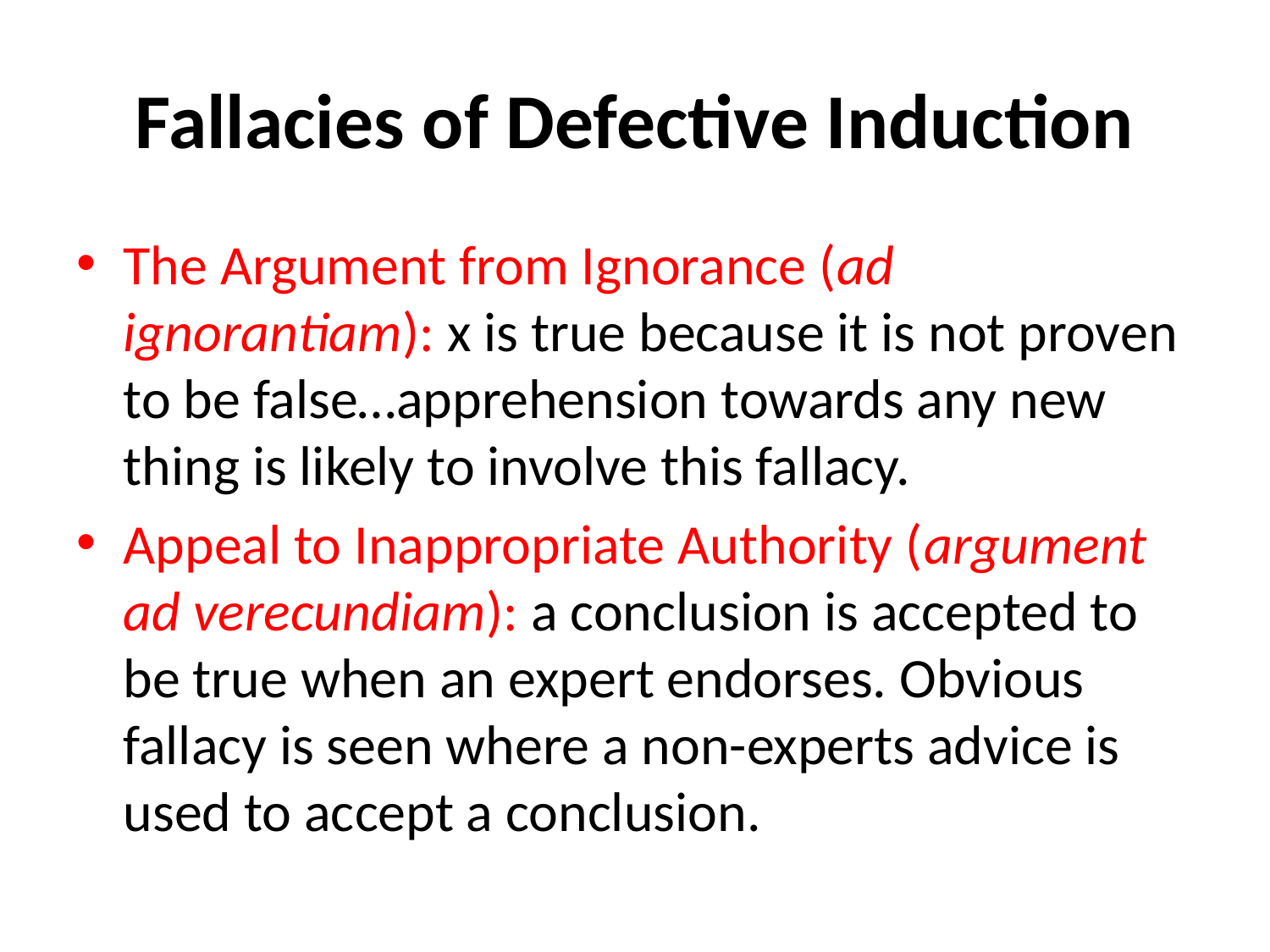

# Fallacies of Defective Induction
The Argument from Ignorance (ad ignorantiam): x is true because it is not proven to be false…apprehension towards any new thing is likely to involve this fallacy.
Appeal to Inappropriate Authority (argument ad verecundiam): a conclusion is accepted to be true when an expert endorses. Obvious fallacy is seen where a non-experts advice is used to accept a conclusion.